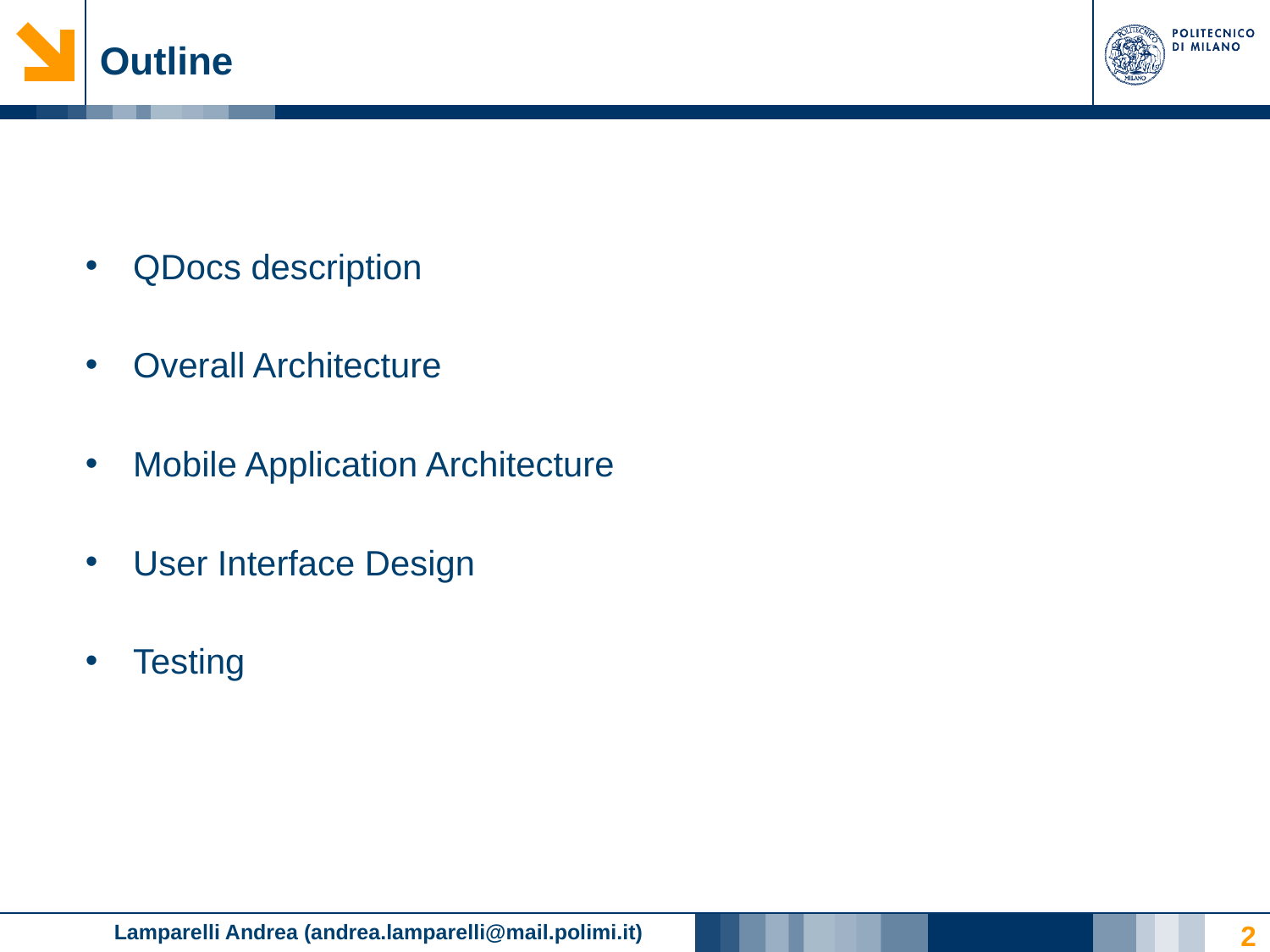

# Outline
QDocs description

Overall Architecture

Mobile Application Architecture

User Interface Design

Testing
2